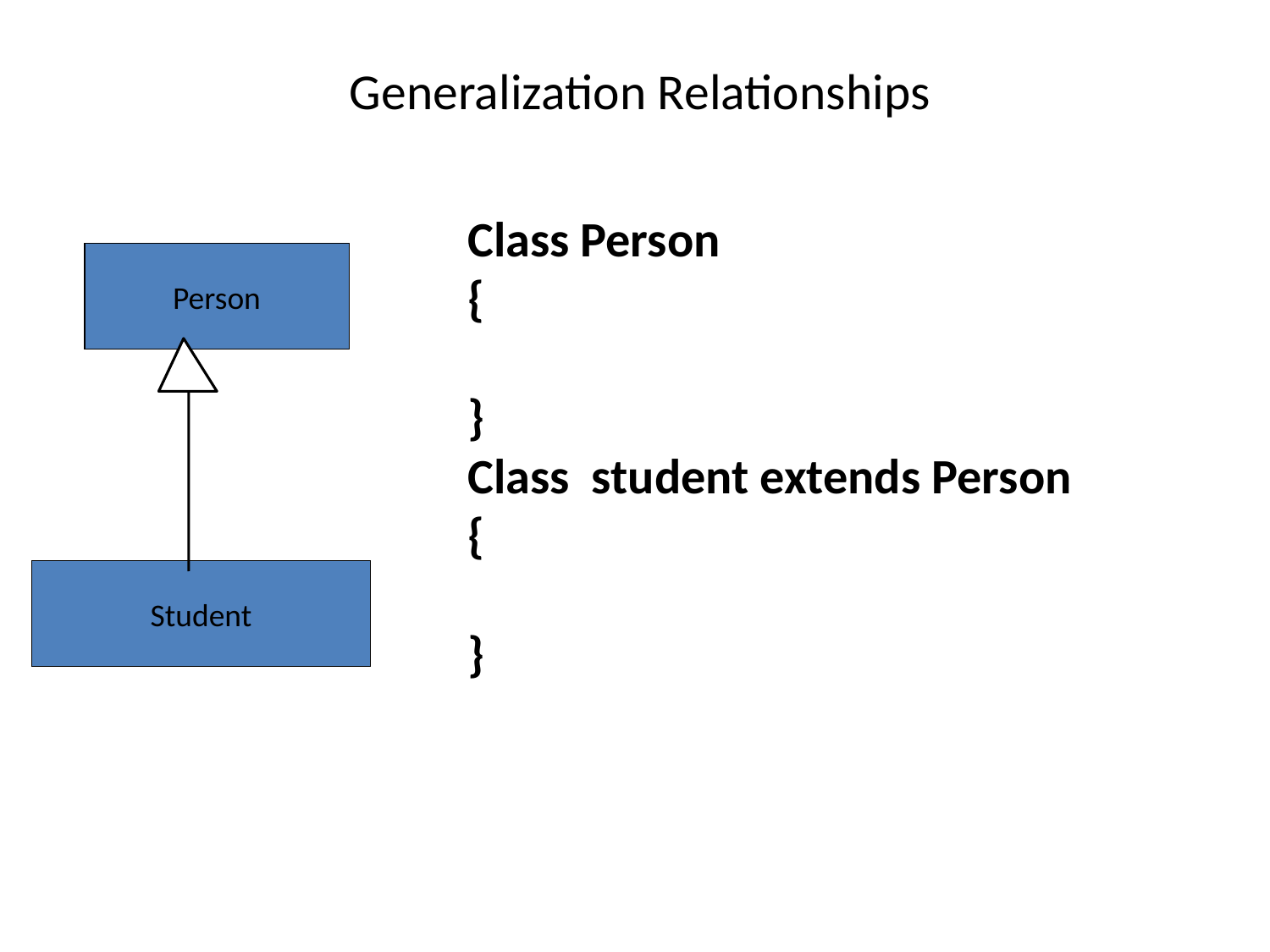

# Generalization Relationships
Class Person
{

}
Class  student extends Person
{

}

Person

Student